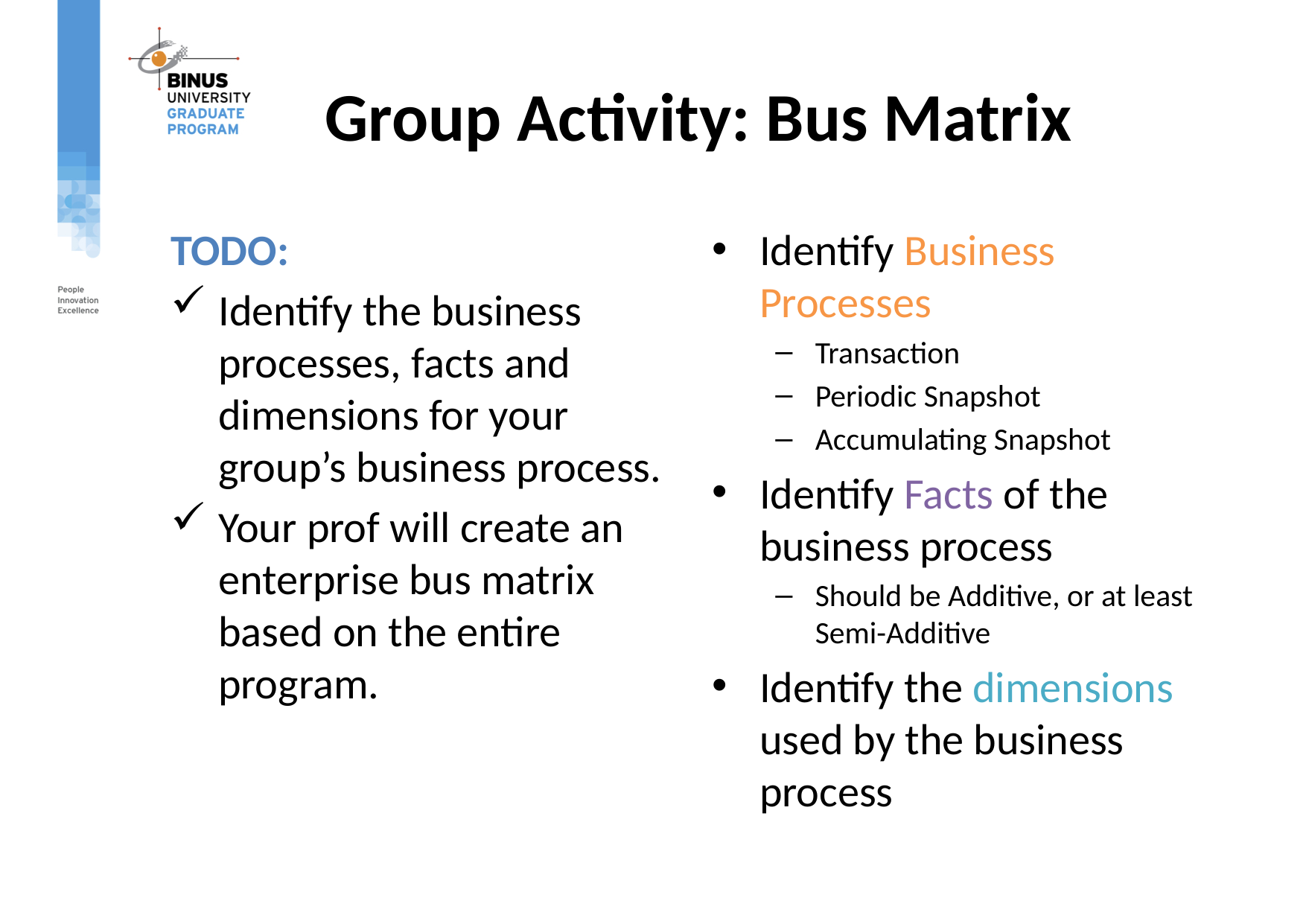

# Group Activity: Bus Matrix
TODO:
Identify the business processes, facts and dimensions for your group’s business process.
Your prof will create an enterprise bus matrix based on the entire program.
Identify Business Processes
Transaction
Periodic Snapshot
Accumulating Snapshot
Identify Facts of the business process
Should be Additive, or at least Semi-Additive
Identify the dimensions used by the business process